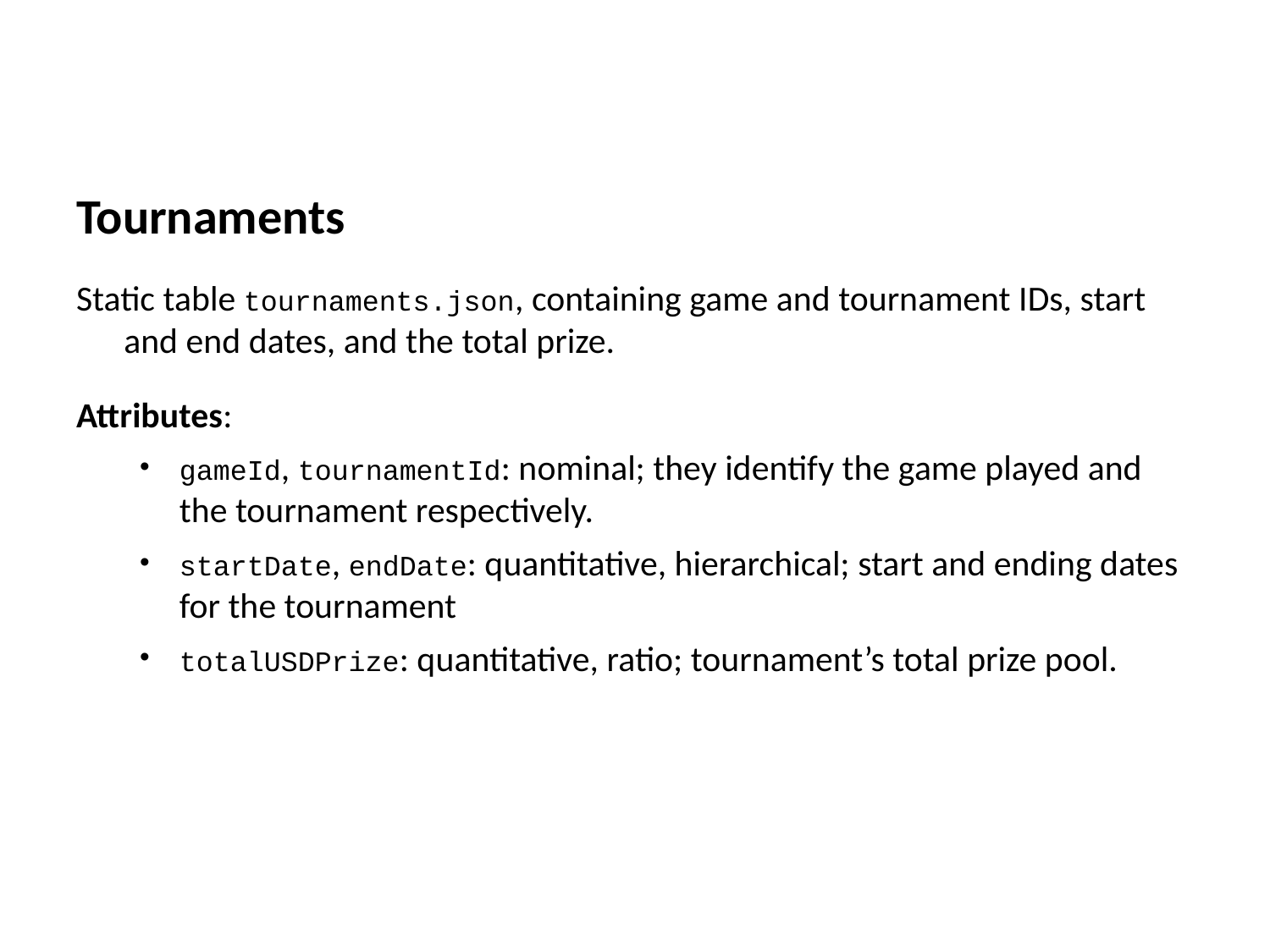

#
Tournaments
Static table tournaments.json, containing game and tournament IDs, start and end dates, and the total prize.
Attributes:
gameId, tournamentId: nominal; they identify the game played and the tournament respectively.
startDate, endDate: quantitative, hierarchical; start and ending dates for the tournament
totalUSDPrize: quantitative, ratio; tournament’s total prize pool.